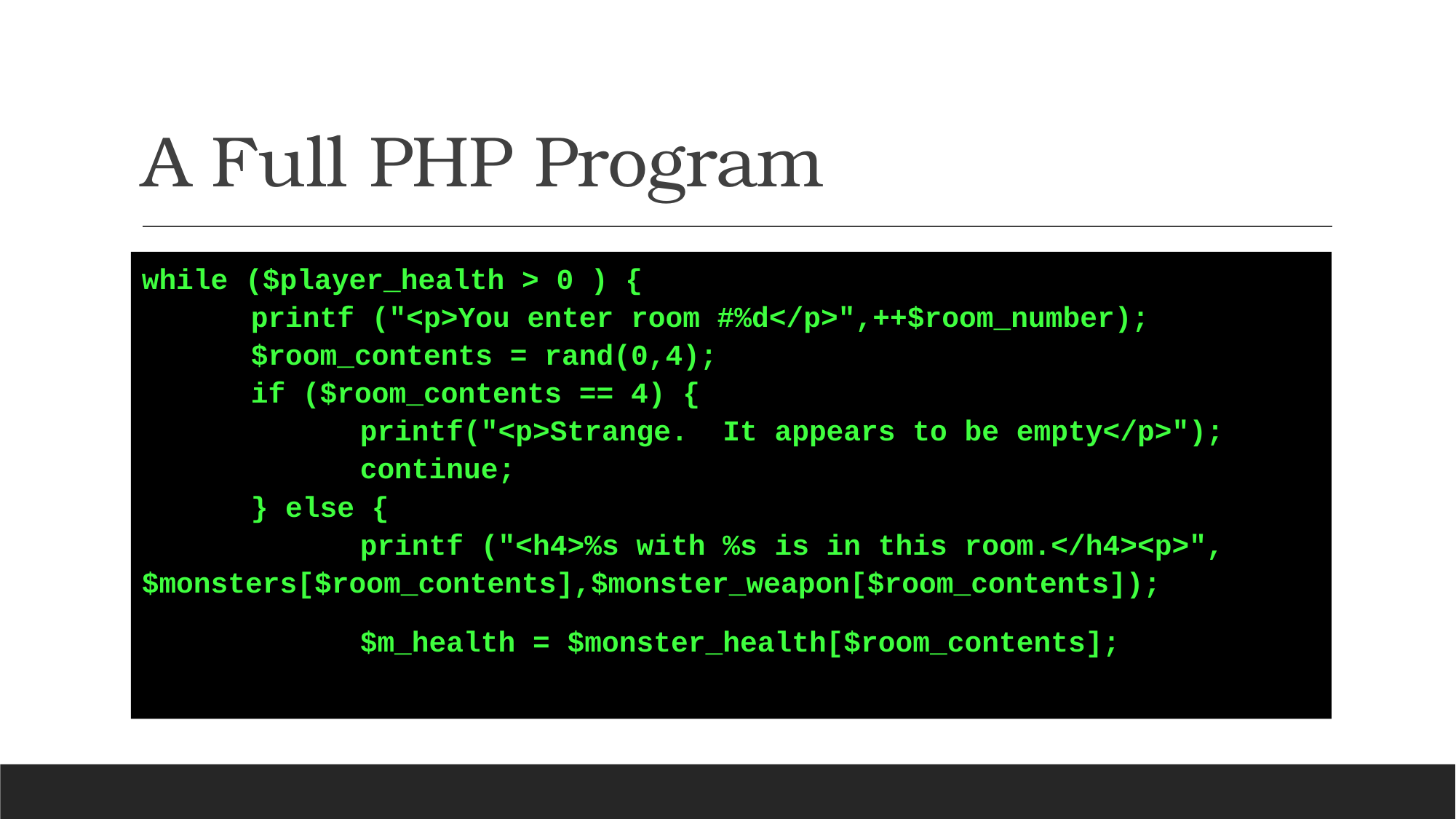

# A Full PHP Program
So, what happens to everything else in your file?
Because PHP was designed just to create Server-Side Dynamic Web Pages.
It just gets sent to the web browser as HTML.
This allows you to avoid a lot of unnecessary echo or printf statements.
while ($player_health > 0 ) {
	printf ("<p>You enter room #%d</p>",++$room_number);
	$room_contents = rand(0,4);
	if ($room_contents == 4) {
		printf("<p>Strange.  It appears to be empty</p>");
		continue;
	} else {
		printf ("<h4>%s with %s is in this room.</h4><p>",$monsters[$room_contents],$monster_weapon[$room_contents]);
    		$m_health = $monster_health[$room_contents];